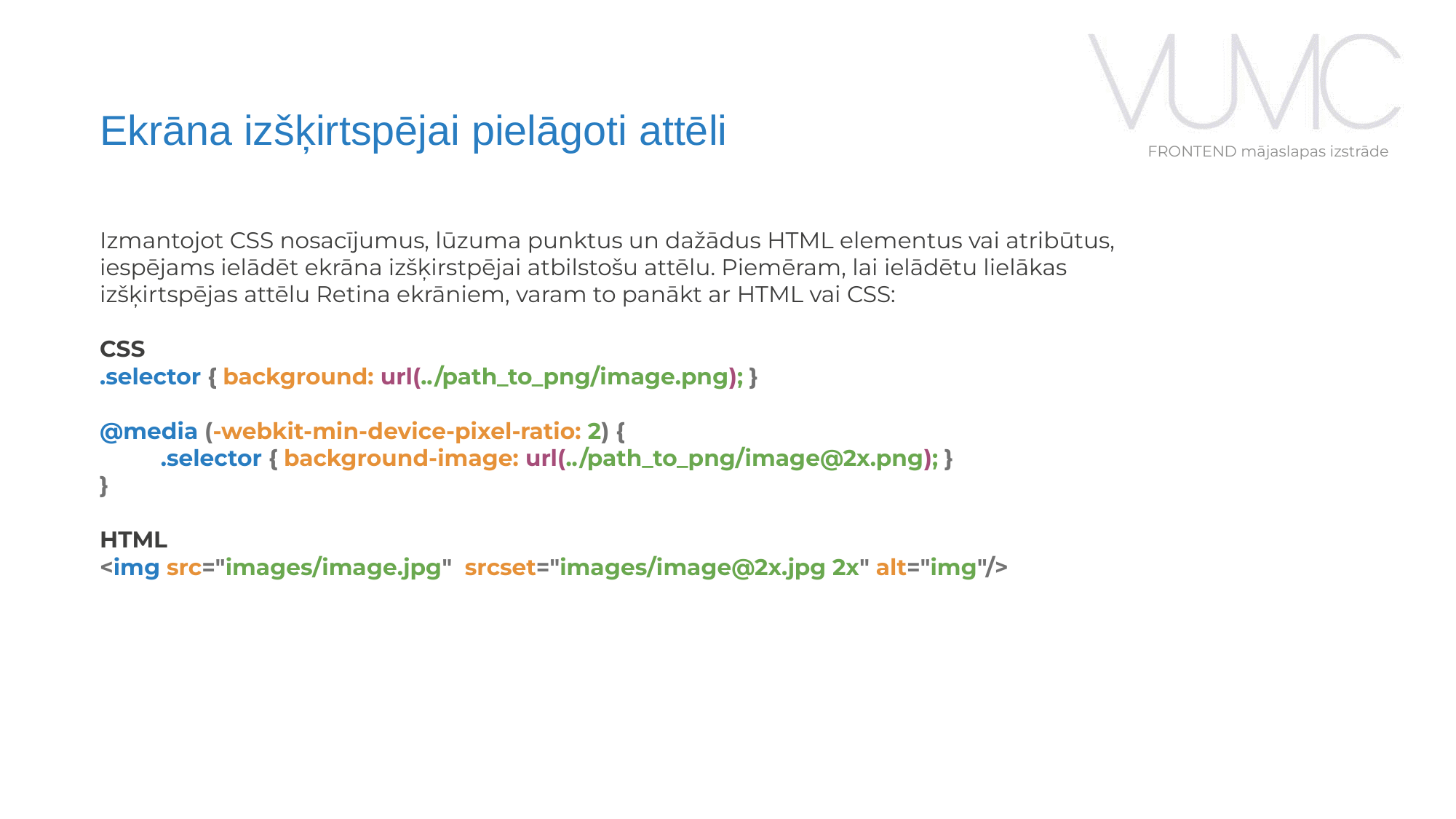

Ekrāna izšķirtspējai pielāgoti attēli
FRONTEND mājaslapas izstrāde
Izmantojot CSS nosacījumus, lūzuma punktus un dažādus HTML elementus vai atribūtus, iespējams ielādēt ekrāna izšķirstpējai atbilstošu attēlu. Piemēram, lai ielādētu lielākas izšķirtspējas attēlu Retina ekrāniem, varam to panākt ar HTML vai CSS:

CSS
.selector { background: url(../path_to_png/image.png); }

@media (-webkit-min-device-pixel-ratio: 2) {
 .selector { background-image: url(../path_to_png/image@2x.png); }
}

HTML
<img src="images/image.jpg"  srcset="images/image@2x.jpg 2x" alt="img"/>
19